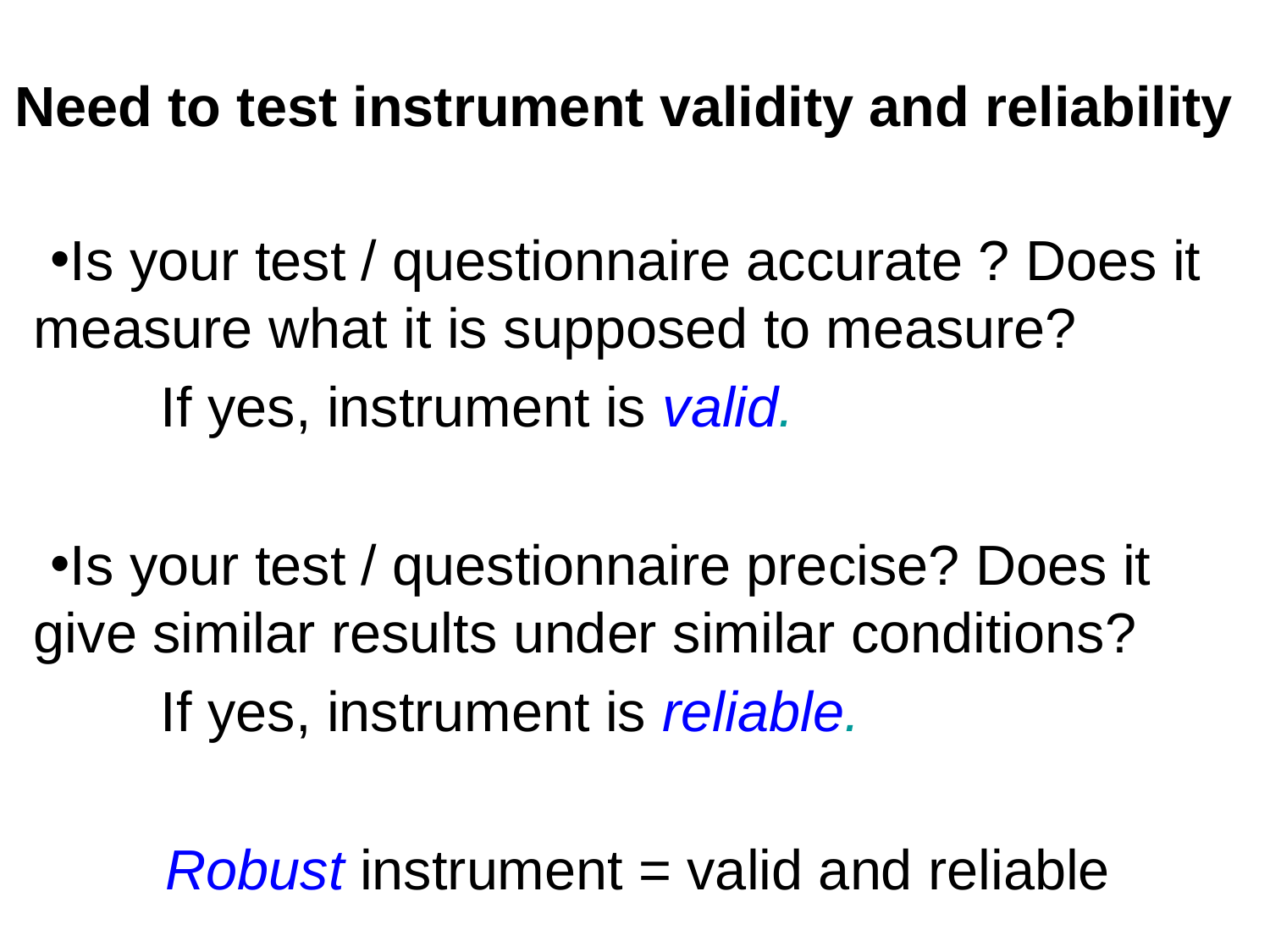

Need to test instrument validity and reliability
Is your test / questionnaire accurate ? Does it measure what it is supposed to measure?
	If yes, instrument is valid.

Is your test / questionnaire precise? Does it give similar results under similar conditions?
	If yes, instrument is reliable.

Robust instrument = valid and reliable